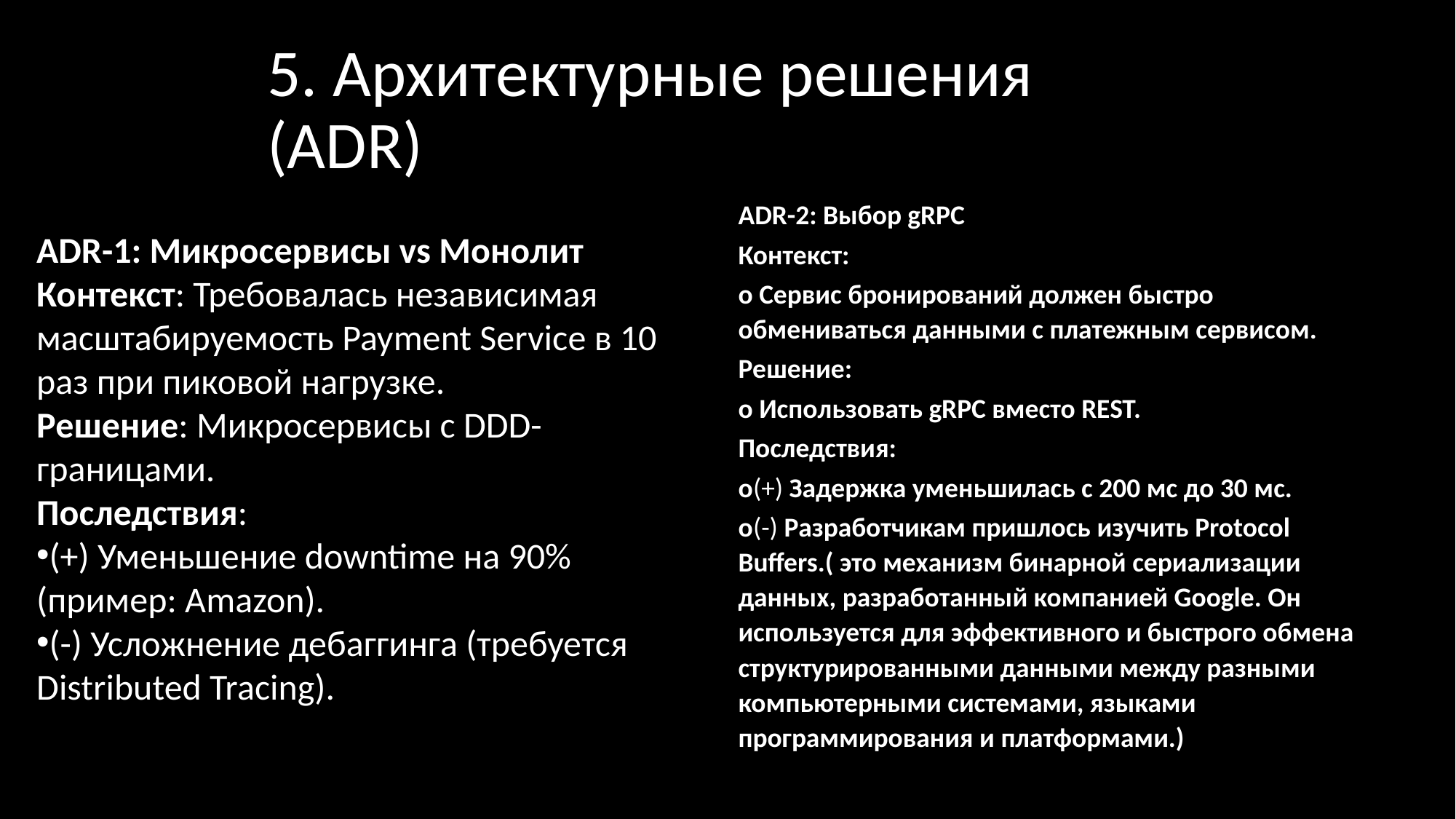

# 5. Архитектурные решения (ADR)
ADR-2: Выбор gRPC
Контекст:
o Сервис бронирований должен быстро обмениваться данными с платежным сервисом.
Решение:
o Использовать gRPC вместо REST.
Последствия:
o(+) Задержка уменьшилась с 200 мс до 30 мс.
o(-) Разработчикам пришлось изучить Protocol Buffers.( это механизм бинарной сериализации данных, разработанный компанией Google. Он используется для эффективного и быстрого обмена структурированными данными между разными компьютерными системами, языками программирования и платформами.)
ADR-1: Микросервисы vs Монолит
Контекст: Требовалась независимая масштабируемость Payment Service в 10 раз при пиковой нагрузке.
Решение: Микросервисы с DDD-границами.
Последствия:
(+) Уменьшение downtime на 90% (пример: Amazon).
(-) Усложнение дебаггинга (требуется Distributed Tracing).